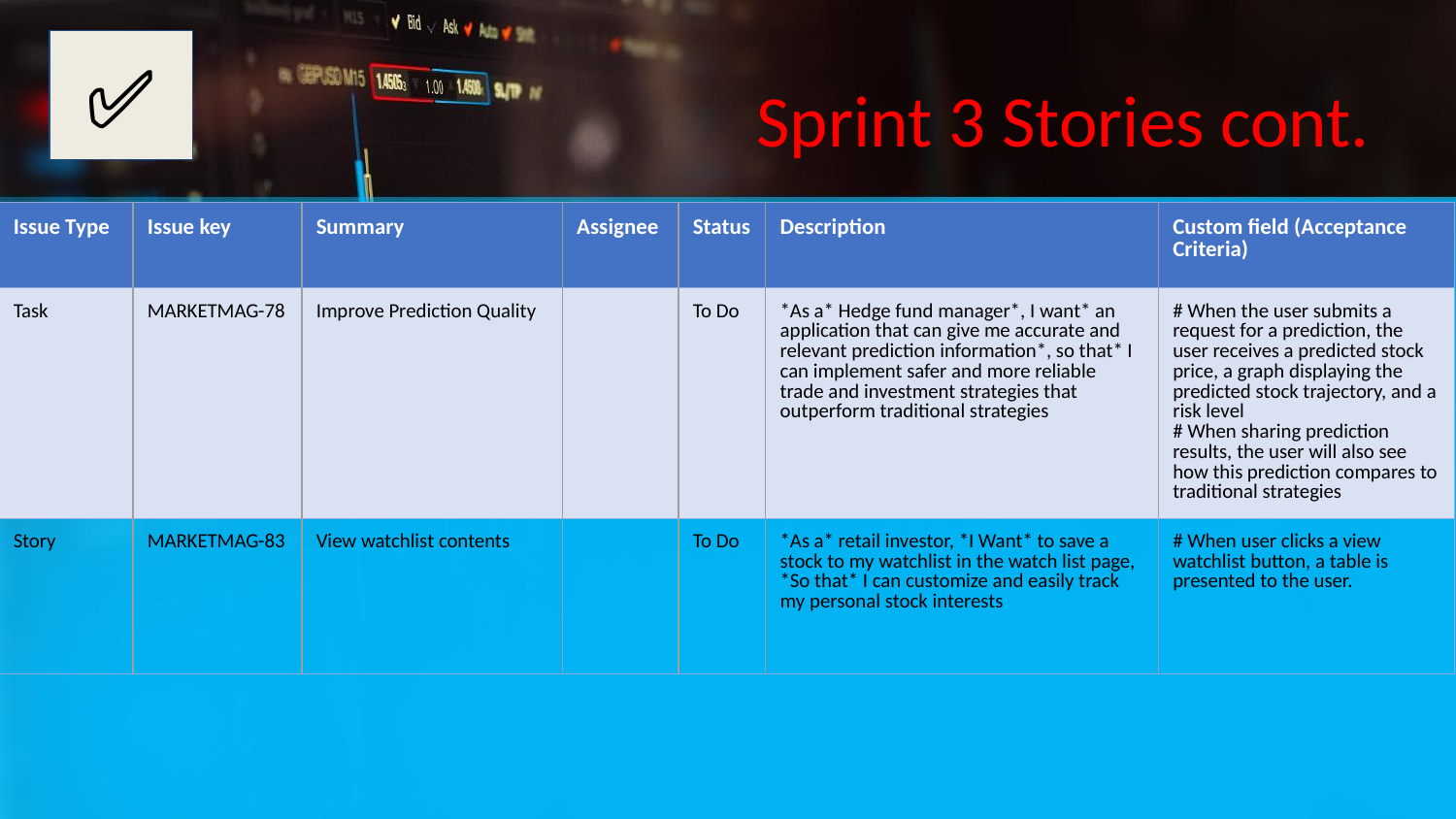

✅
# Sprint 3 Stories cont.
| Issue Type | Issue key | Summary | Assignee | Status | Description | Custom field (Acceptance Criteria) |
| --- | --- | --- | --- | --- | --- | --- |
| Task | MARKETMAG-78 | Improve Prediction Quality |  | To Do | \*As a\* Hedge fund manager\*, I want\* an application that can give me accurate and relevant prediction information\*, so that\* I can implement safer and more reliable trade and investment strategies that outperform traditional strategies | # When the user submits a request for a prediction, the user receives a predicted stock price, a graph displaying the predicted stock trajectory, and a risk level # When sharing prediction results, the user will also see how this prediction compares to traditional strategies |
| Story | MARKETMAG-83 | View watchlist contents |  | To Do | \*As a\* retail investor, \*I Want\* to save a stock to my watchlist in the watch list page, \*So that\* I can customize and easily track my personal stock interests | # When user clicks a view watchlist button, a table is presented to the user. |